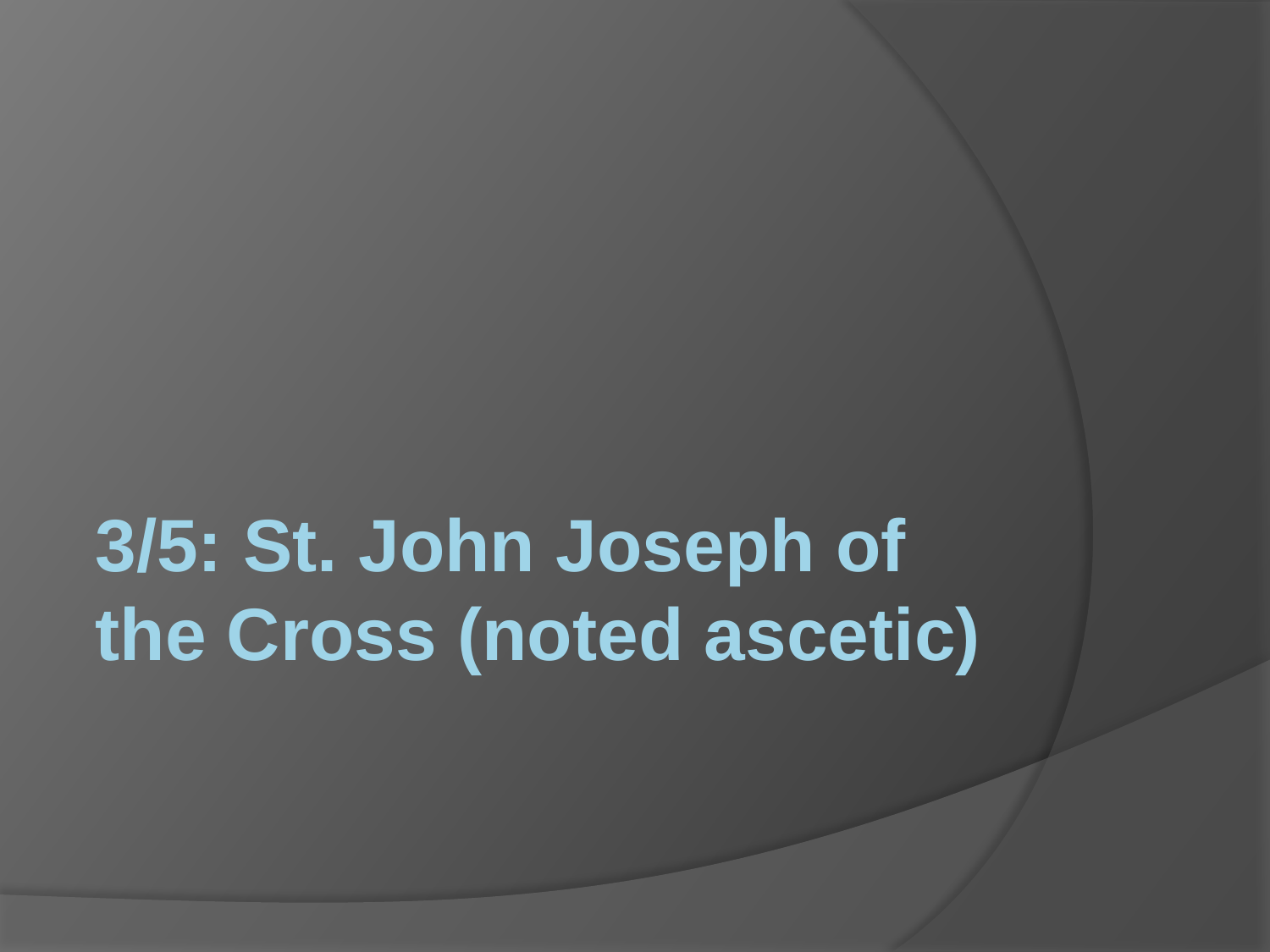

# 3/5: St. John Joseph of the Cross (noted ascetic)